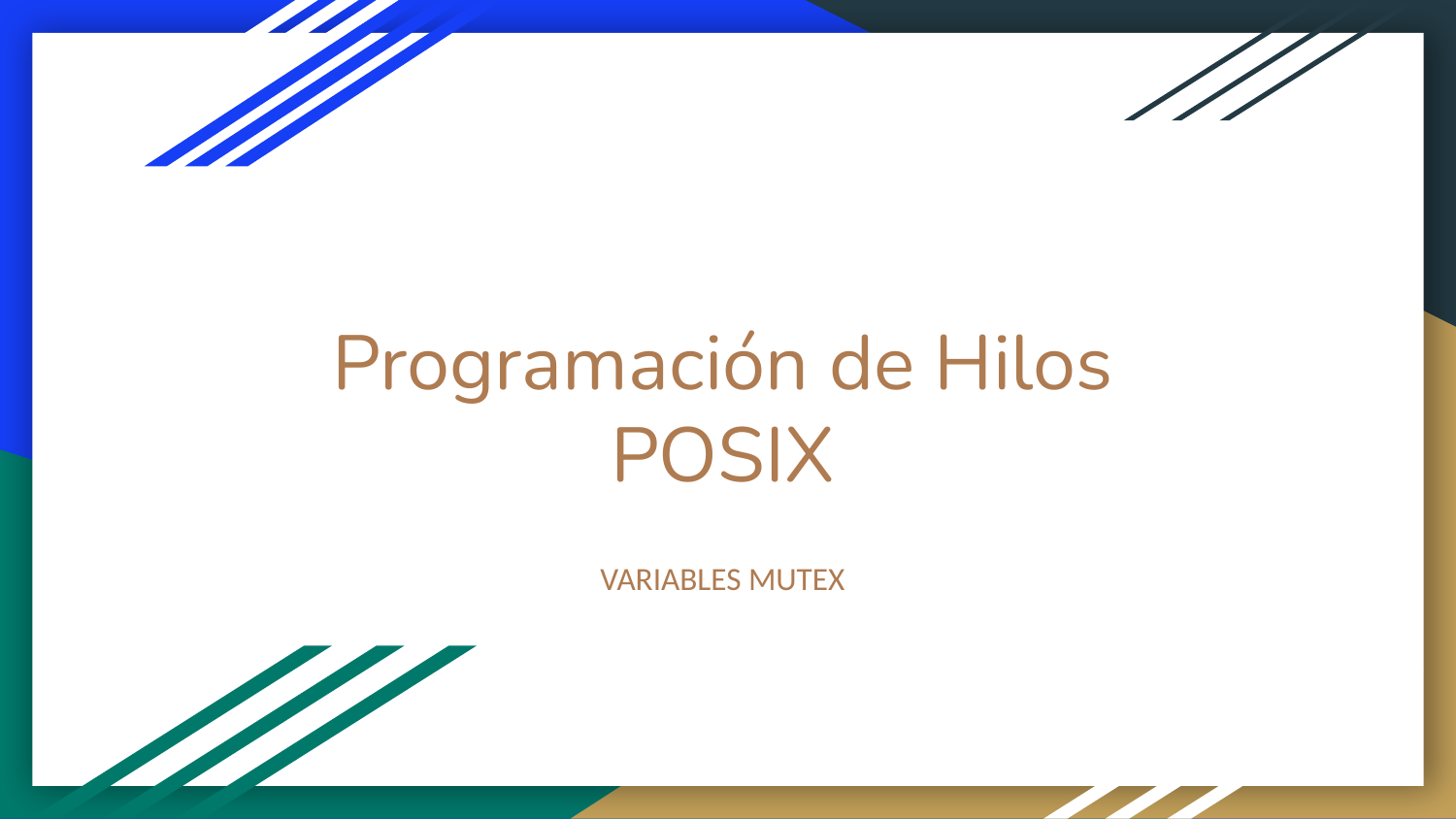

# Programación de Hilos POSIX
VARIABLES MUTEX